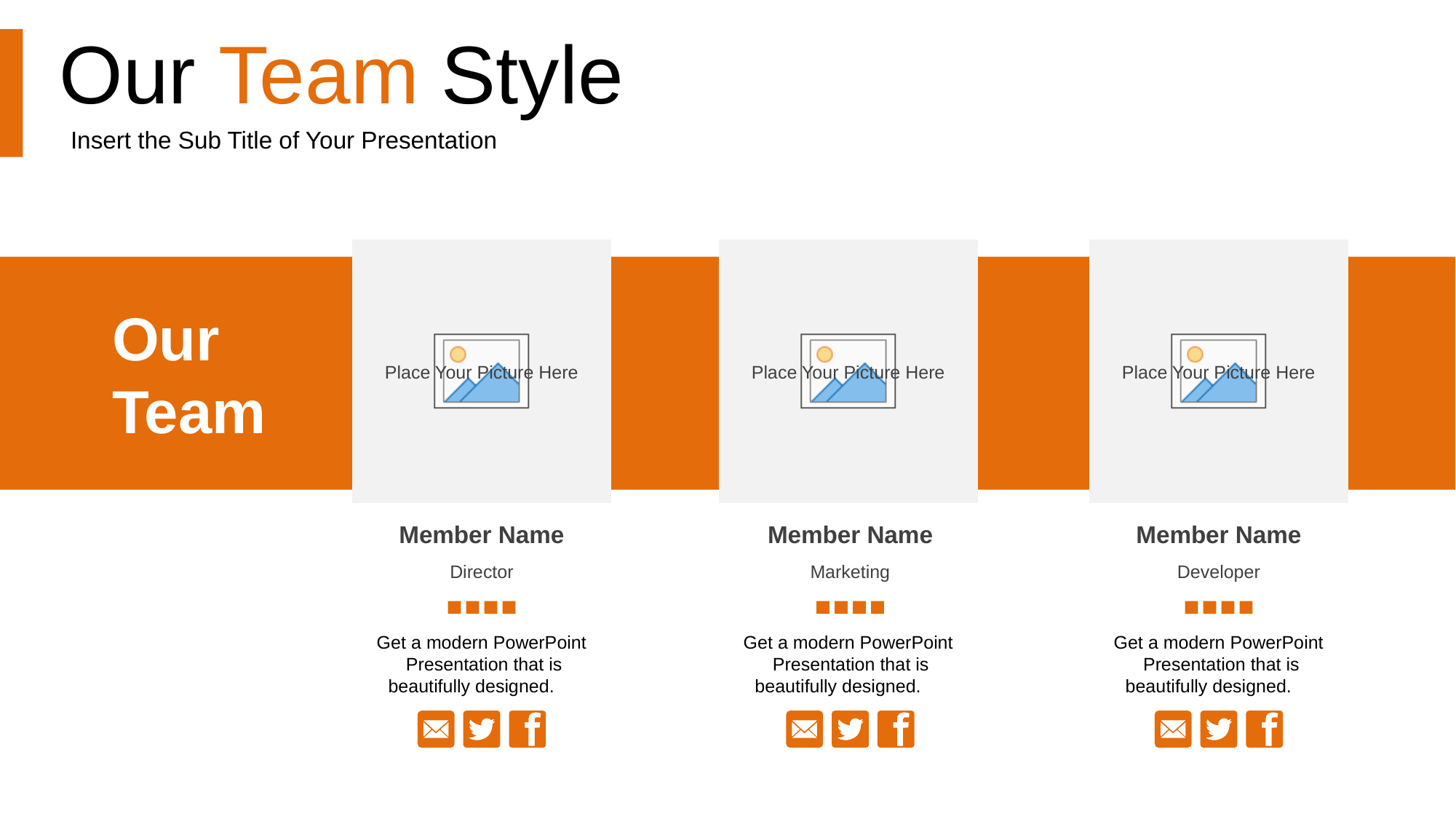

Our Team Style
Insert the Sub Title of Your Presentation

Our
Team
Member Name
Member Name
Member Name
Director
Marketing
Developer

Get a modern PowerPoint  Presentation that is beautifully designed.
Get a modern PowerPoint  Presentation that is beautifully designed.
Get a modern PowerPoint  Presentation that is beautifully designed.